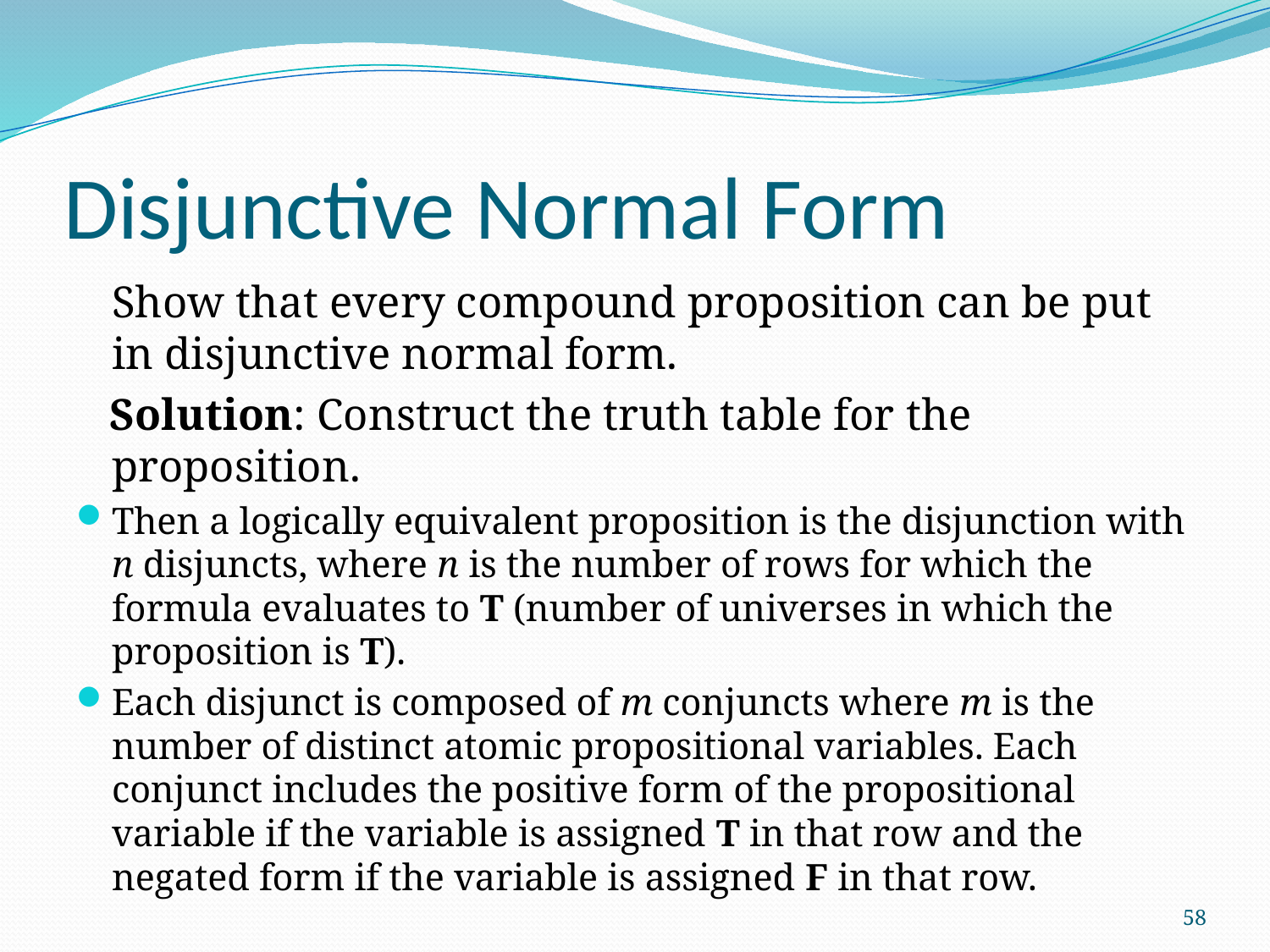

# Disjunctive Normal Form
	Show that every compound proposition can be put in disjunctive normal form.
   Solution: Construct the truth table for the proposition.
Then a logically equivalent proposition is the disjunction with n disjuncts, where n is the number of rows for which the formula evaluates to T (number of universes in which the proposition is T).
Each disjunct is composed of m conjuncts where m is the number of distinct atomic propositional variables. Each conjunct includes the positive form of the propositional variable if the variable is assigned T in that row and the negated form if the variable is assigned F in that row.
58